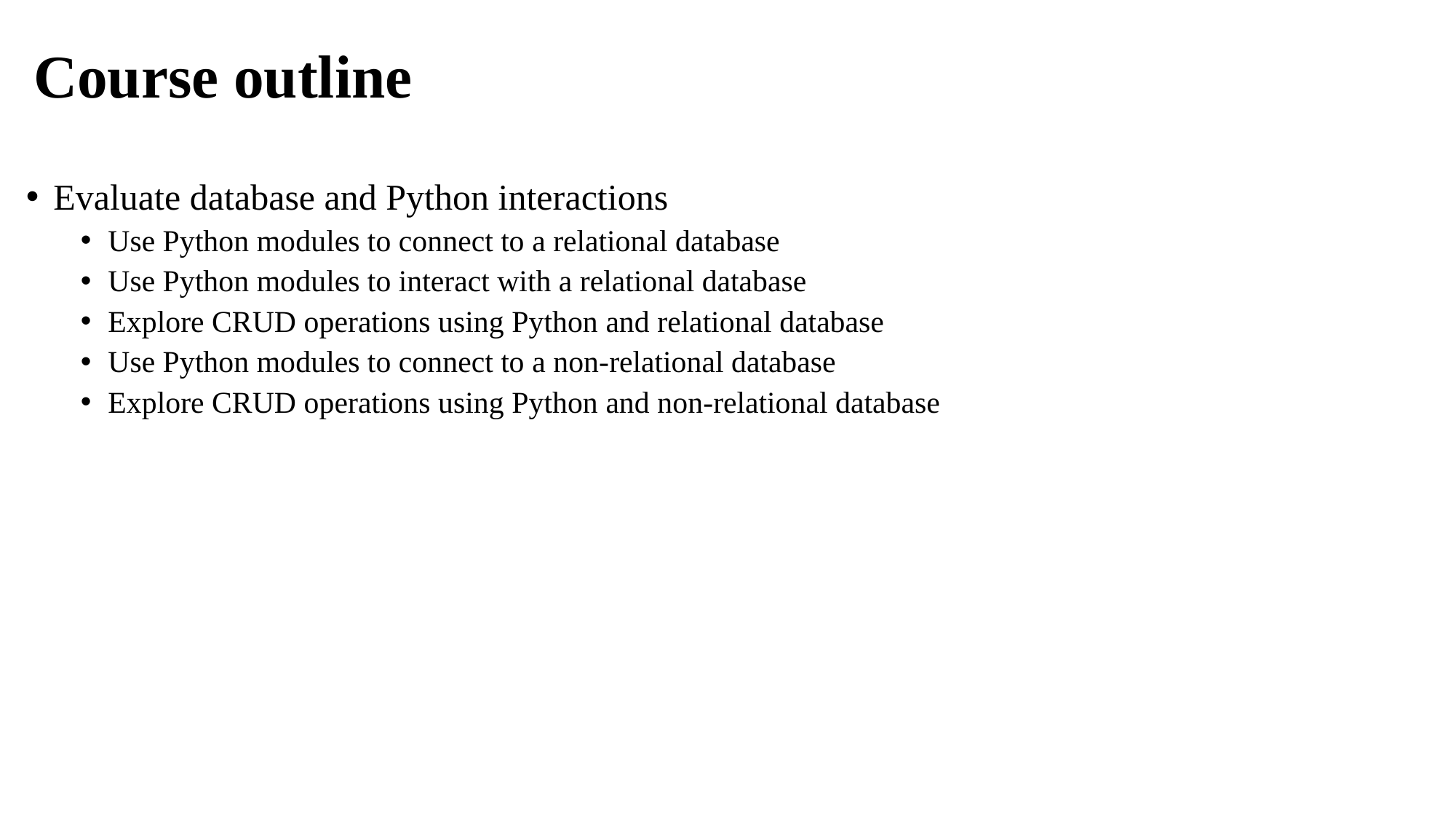

# Course outline
Evaluate database and Python interactions
Use Python modules to connect to a relational database
Use Python modules to interact with a relational database
Explore CRUD operations using Python and relational database
Use Python modules to connect to a non-relational database
Explore CRUD operations using Python and non-relational database